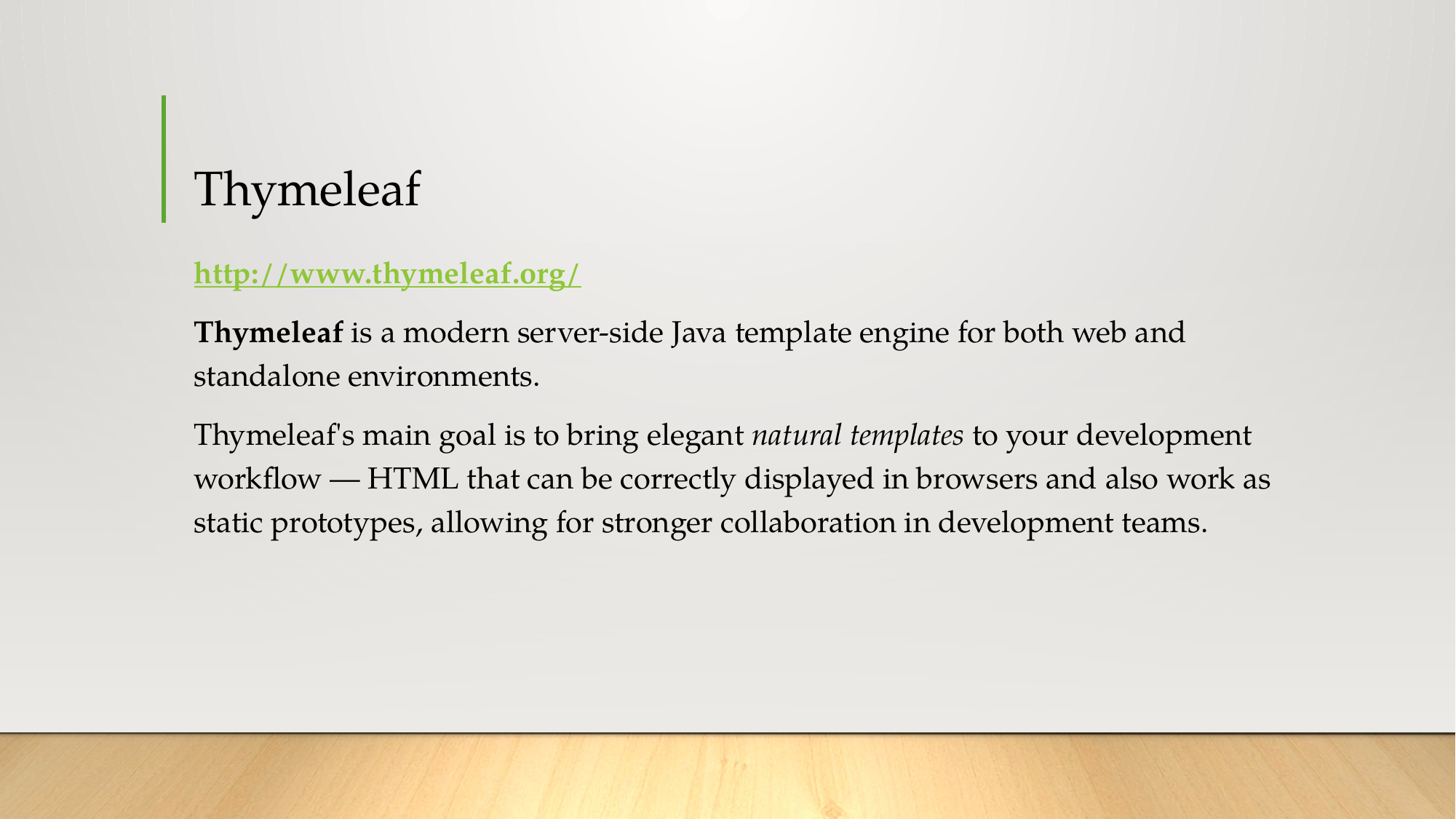

# Thymeleaf
http://www.thymeleaf.org/
Thymeleaf is a modern server-side Java template engine for both web and standalone environments.
Thymeleaf's main goal is to bring elegant natural templates to your development workflow — HTML that can be correctly displayed in browsers and also work as static prototypes, allowing for stronger collaboration in development teams.